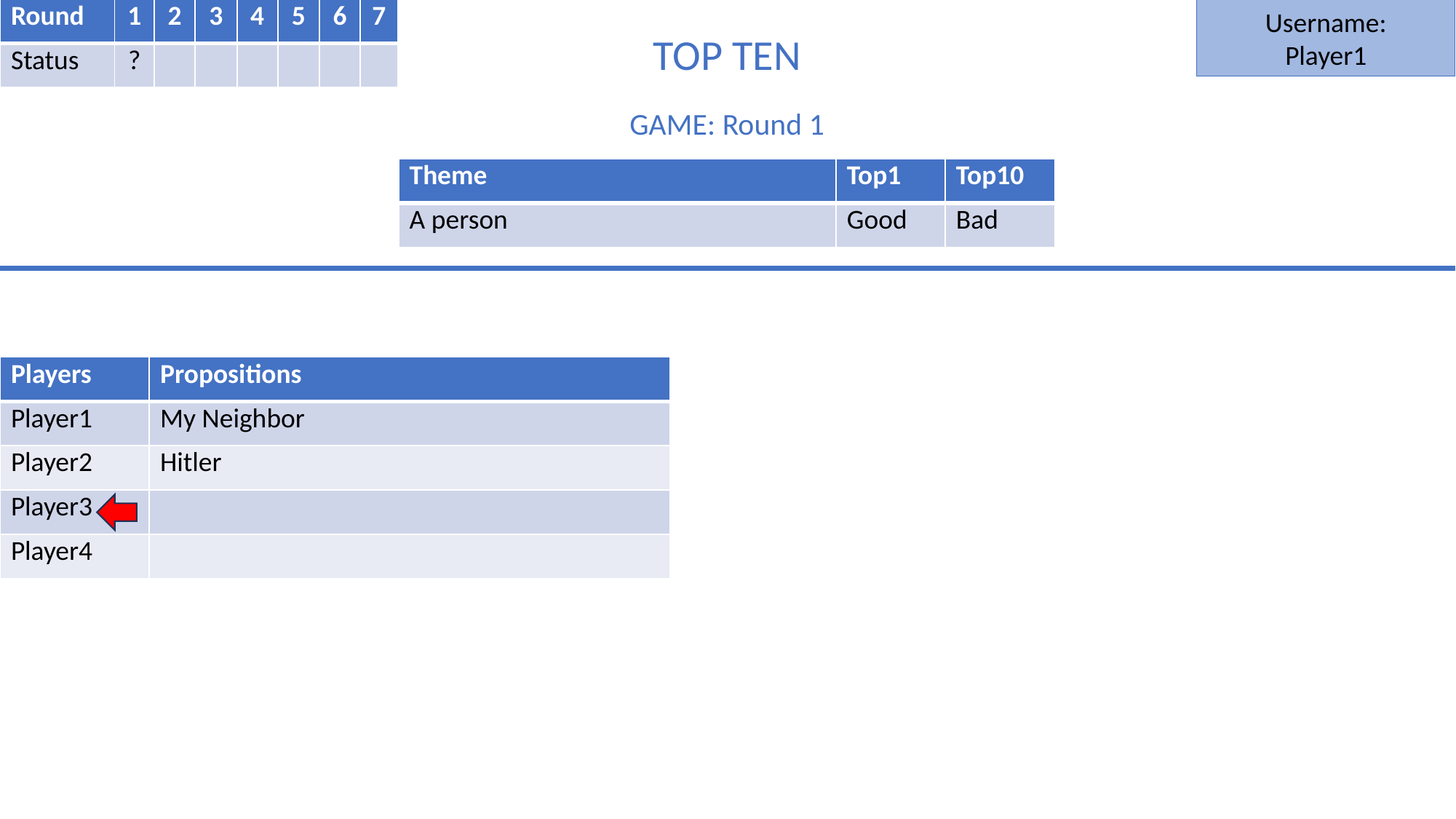

Username:
Player1
| Round | 1 | 2 | 3 | 4 | 5 | 6 | 7 |
| --- | --- | --- | --- | --- | --- | --- | --- |
| Status | ? |  |  |  |  |  |  |
TOP TEN
GAME: Round 1
| Theme | Top1 | Top10 |
| --- | --- | --- |
| A person | Good | Bad |
| Players | Propositions |
| --- | --- |
| Player1 | My Neighbor |
| Player2 | Hitler |
| Player3 |  |
| Player4 |  |